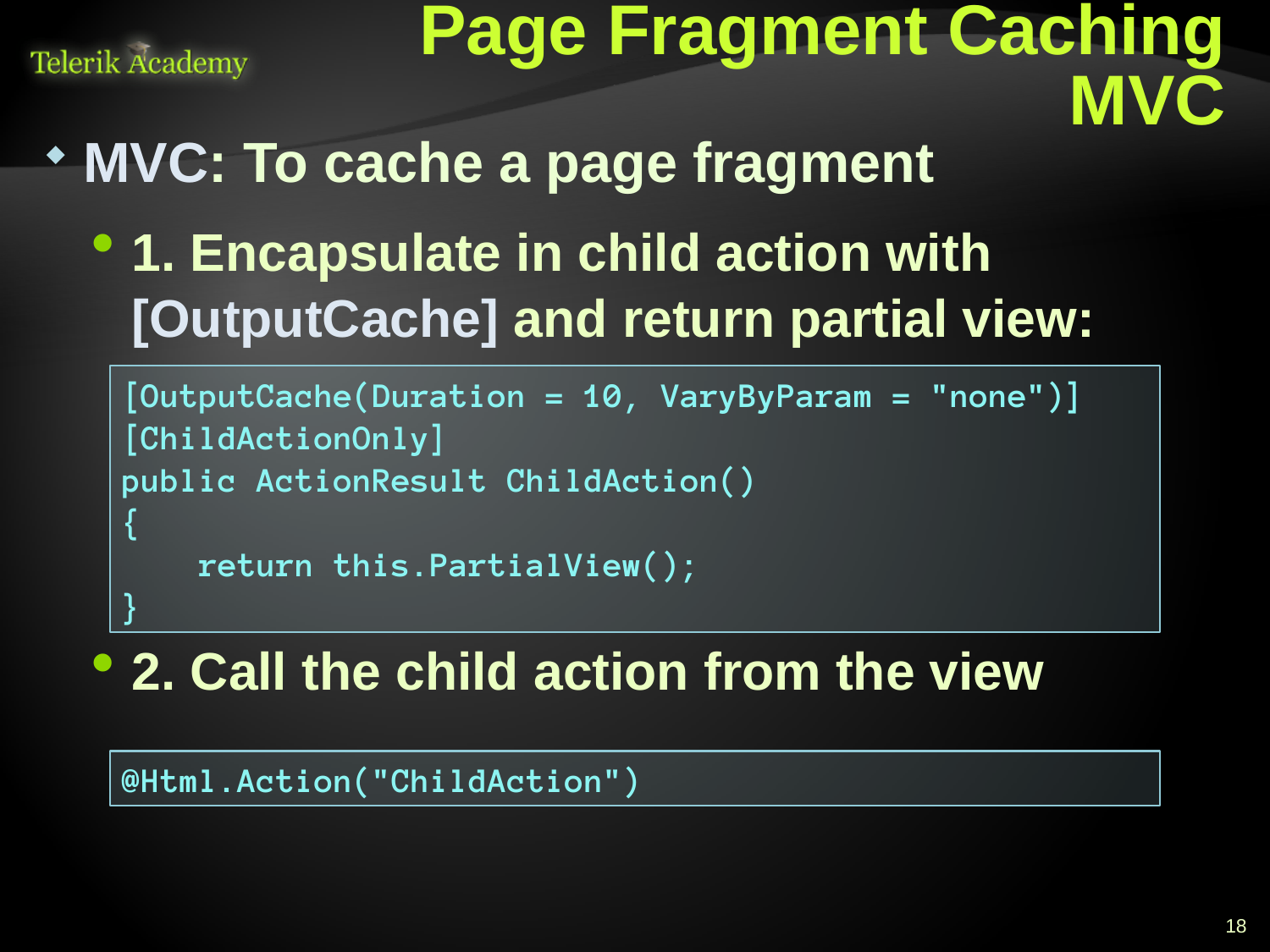

# Page Fragment Caching MVC
MVC: To cache a page fragment
1. Encapsulate in child action with [OutputCache] and return partial view:

2. Call the child action from the view

[OutputCache(Duration = 10, VaryByParam = "none")]
[ChildActionOnly]
public ActionResult ChildAction()
{
    return this.PartialView();
}
@Html.Action("ChildAction")
18